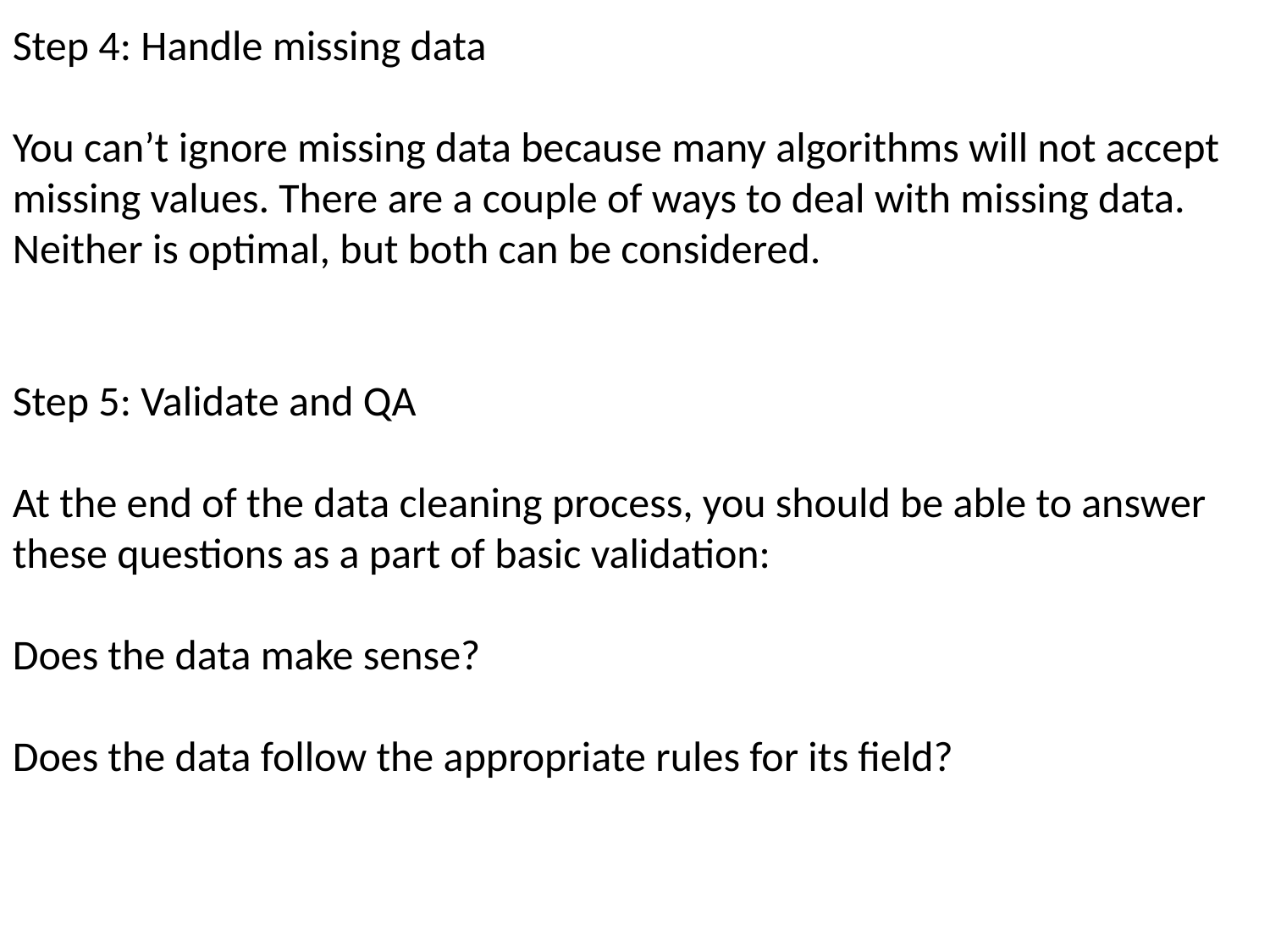

Step 4: Handle missing data

You can’t ignore missing data because many algorithms will not accept missing values. There are a couple of ways to deal with missing data. Neither is optimal, but both can be considered.

Step 5: Validate and QA

At the end of the data cleaning process, you should be able to answer these questions as a part of basic validation:

Does the data make sense?

Does the data follow the appropriate rules for its field?